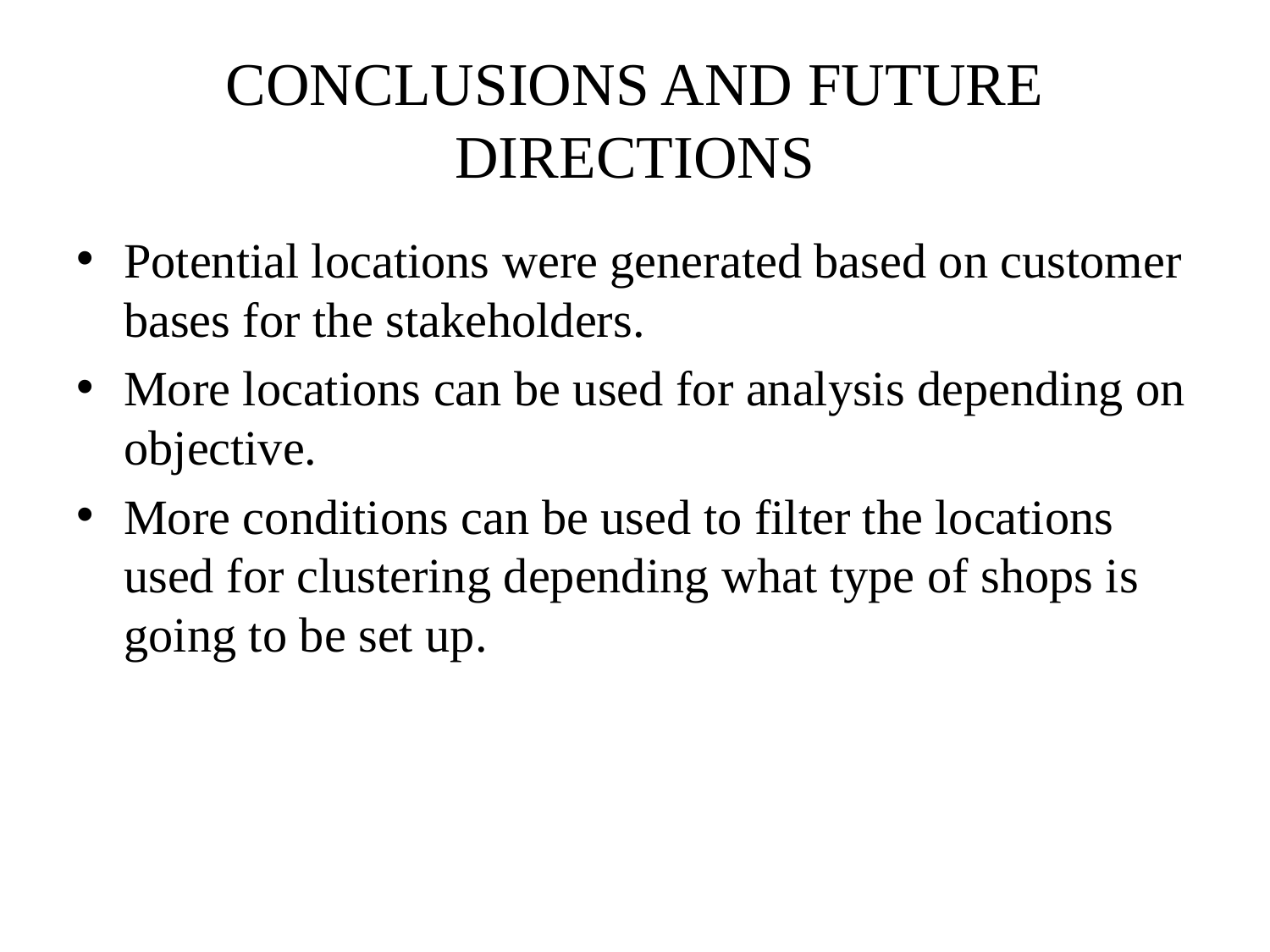

# CONCLUSIONS AND FUTURE DIRECTIONS
Potential locations were generated based on customer bases for the stakeholders.
More locations can be used for analysis depending on objective.
More conditions can be used to filter the locations used for clustering depending what type of shops is going to be set up.